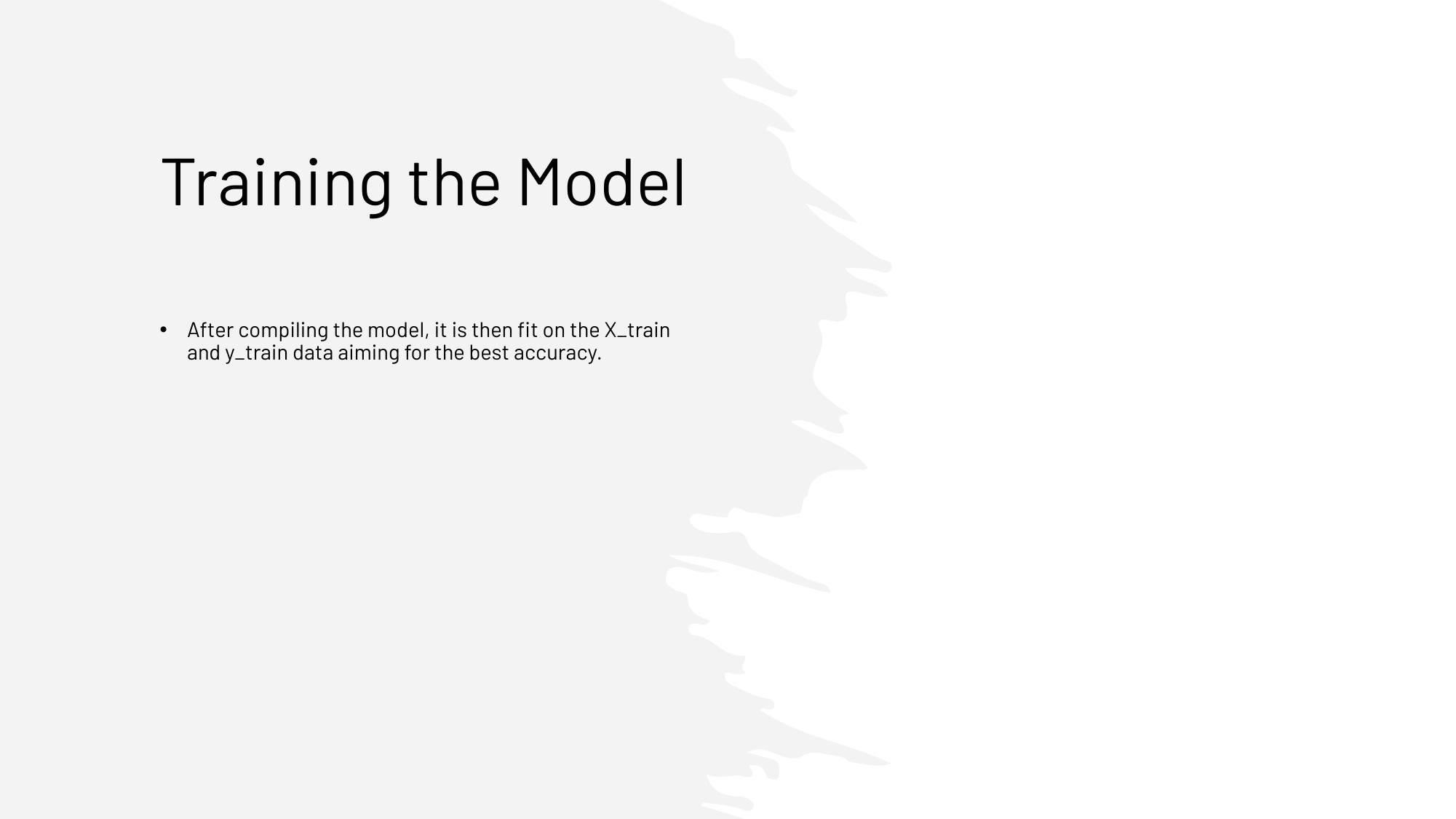

# Training the Model
After compiling the model, it is then fit on the X_train and y_train data aiming for the best accuracy.